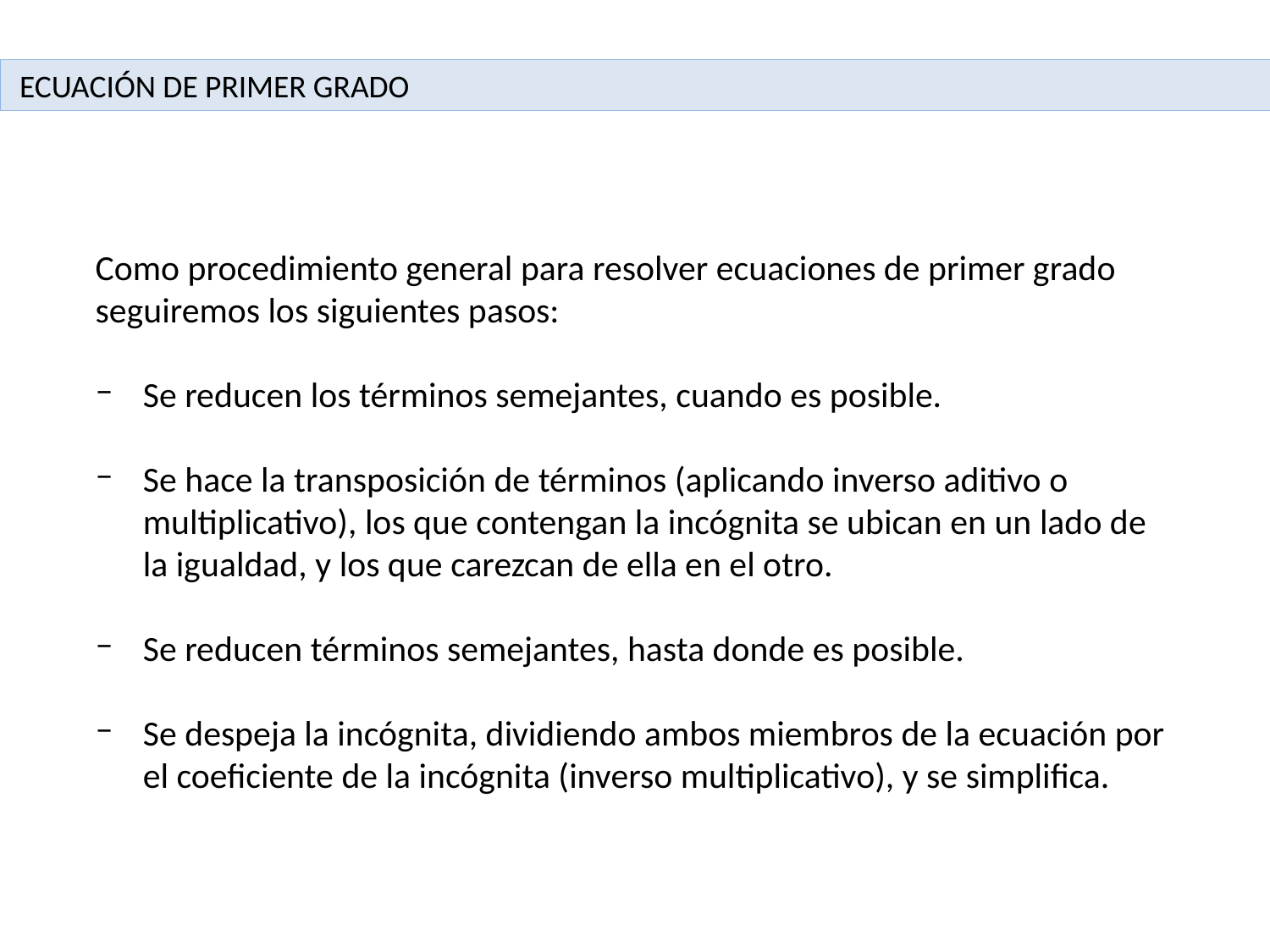

ECUACIÓN DE PRIMER GRADO

Como procedimiento general para resolver ecuaciones de primer grado seguiremos los siguientes pasos:

Se reducen los términos semejantes, cuando es posible.

Se hace la transposición de términos (aplicando inverso aditivo o multiplicativo), los que contengan la incógnita se ubican en un lado de la igualdad, y los que carezcan de ella en el otro.

Se reducen términos semejantes, hasta donde es posible.

Se despeja la incógnita, dividiendo ambos miembros de la ecuación por el coeficiente de la incógnita (inverso multiplicativo), y se simplifica.